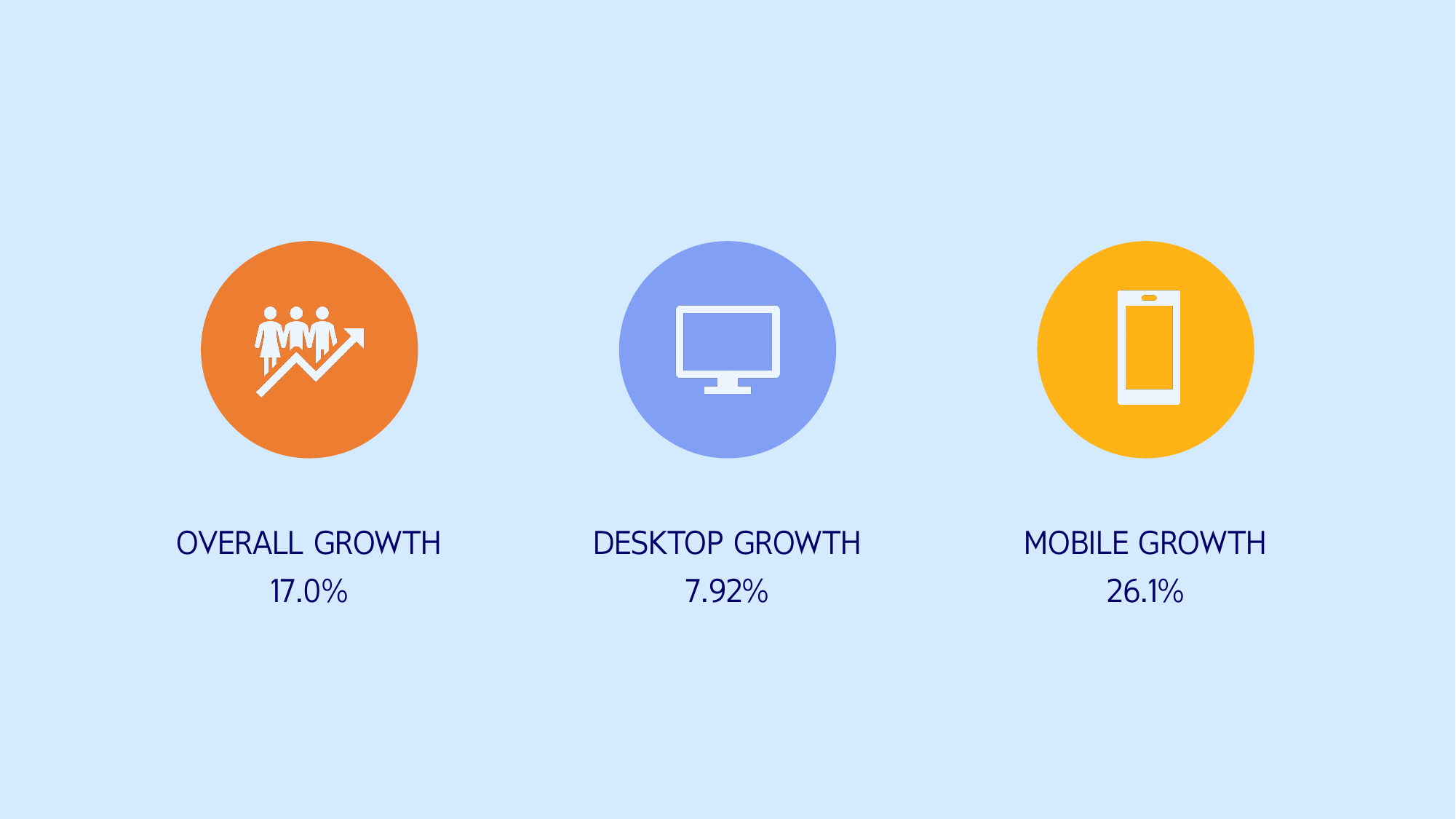

Overall growth
17.0%
Desktop growth
7.92%
Mobile growth
26.1%